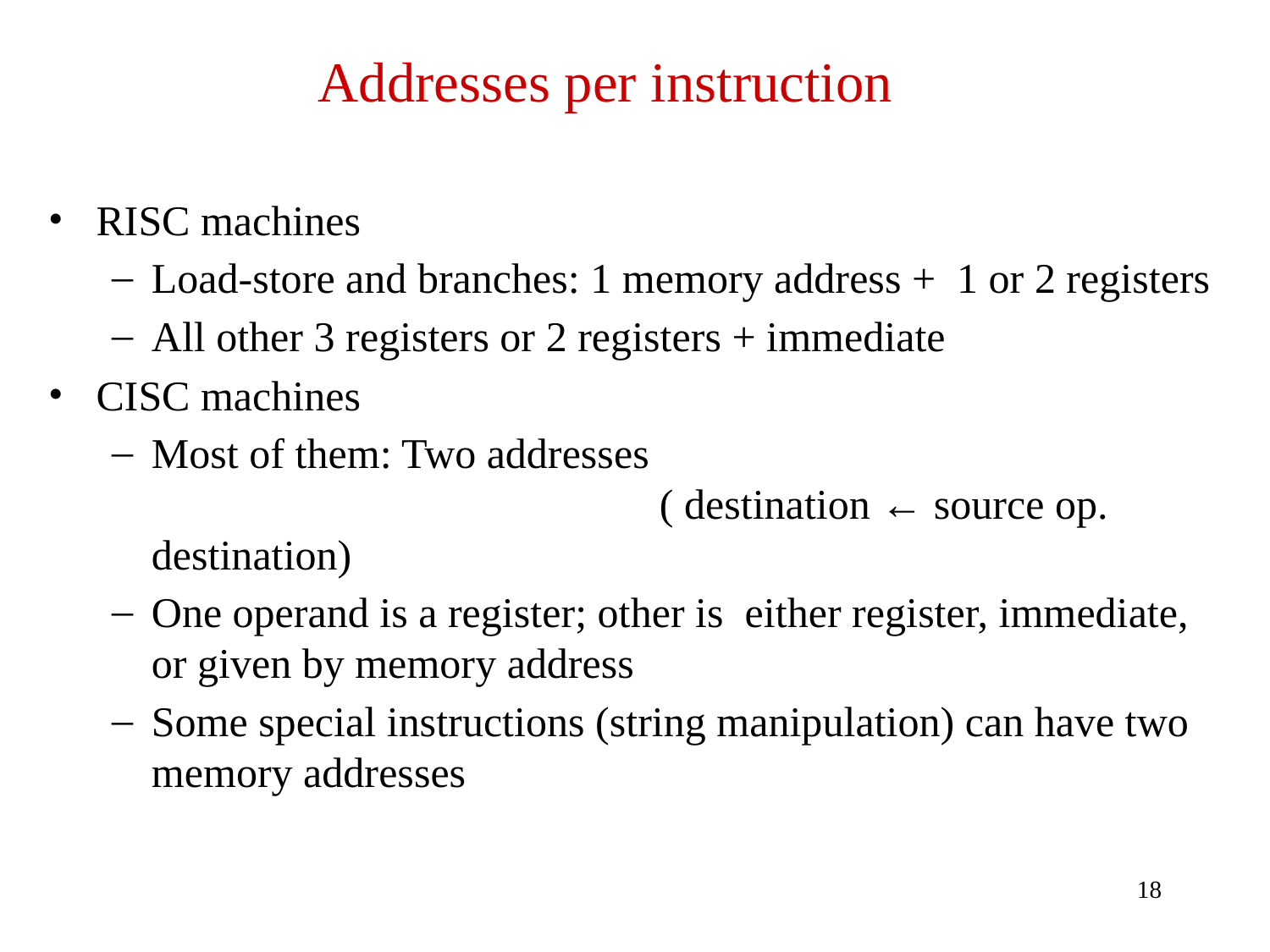

# Addresses per instruction
RISC machines
Load-store and branches: 1 memory address +  1 or 2 registers
All other 3 registers or 2 registers + immediate
CISC machines
Most of them: Two addresses                                                                                 		( destination ← source op. destination)
One operand is a register; other is  either register, immediate, or given by memory address
Some special instructions (string manipulation) can have two memory addresses

18